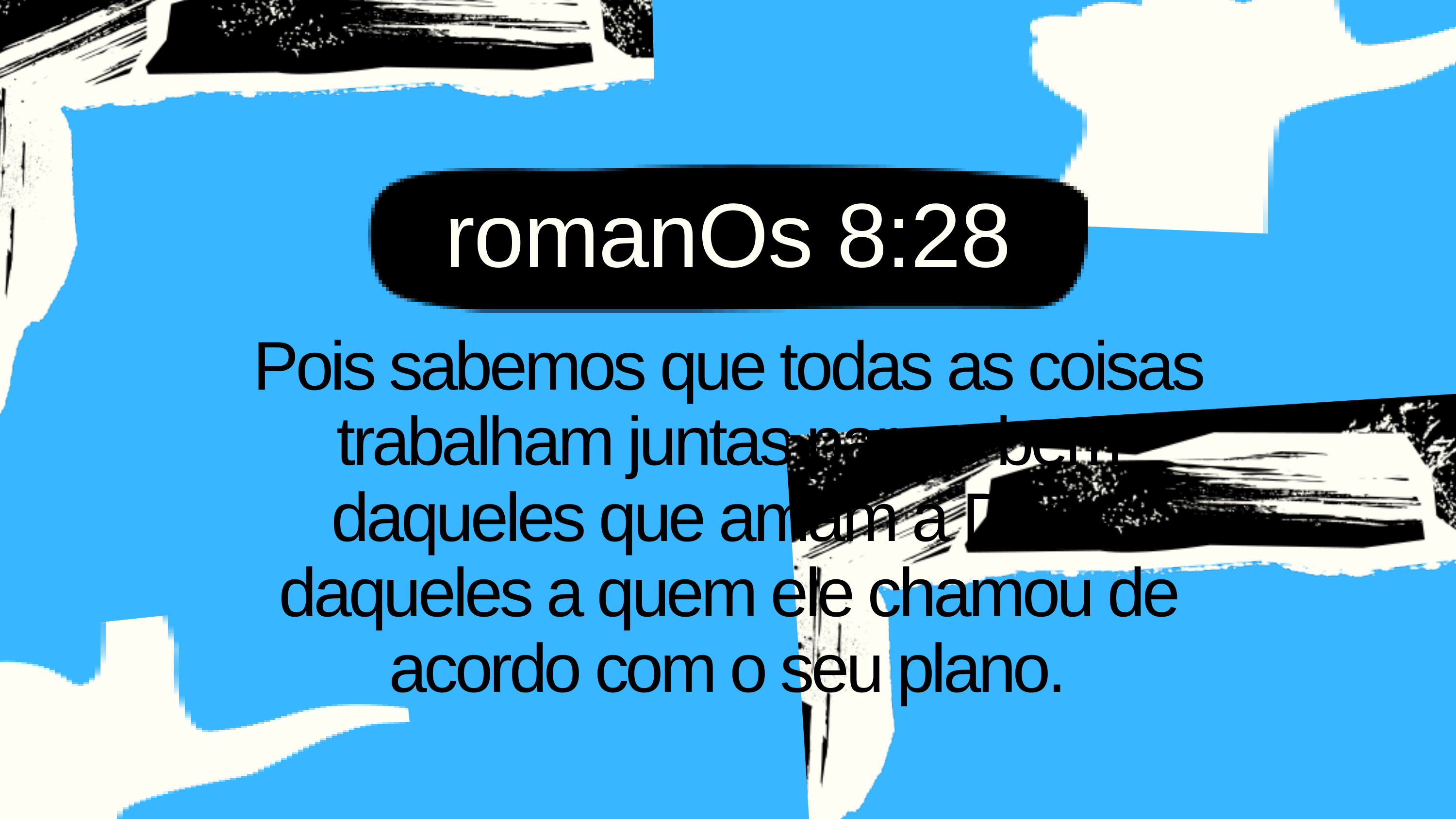

romanOs 8:28
Pois sabemos que todas as coisas trabalham juntas para o bem daqueles que amam a Deus, daqueles a quem ele chamou de acordo com o seu plano.